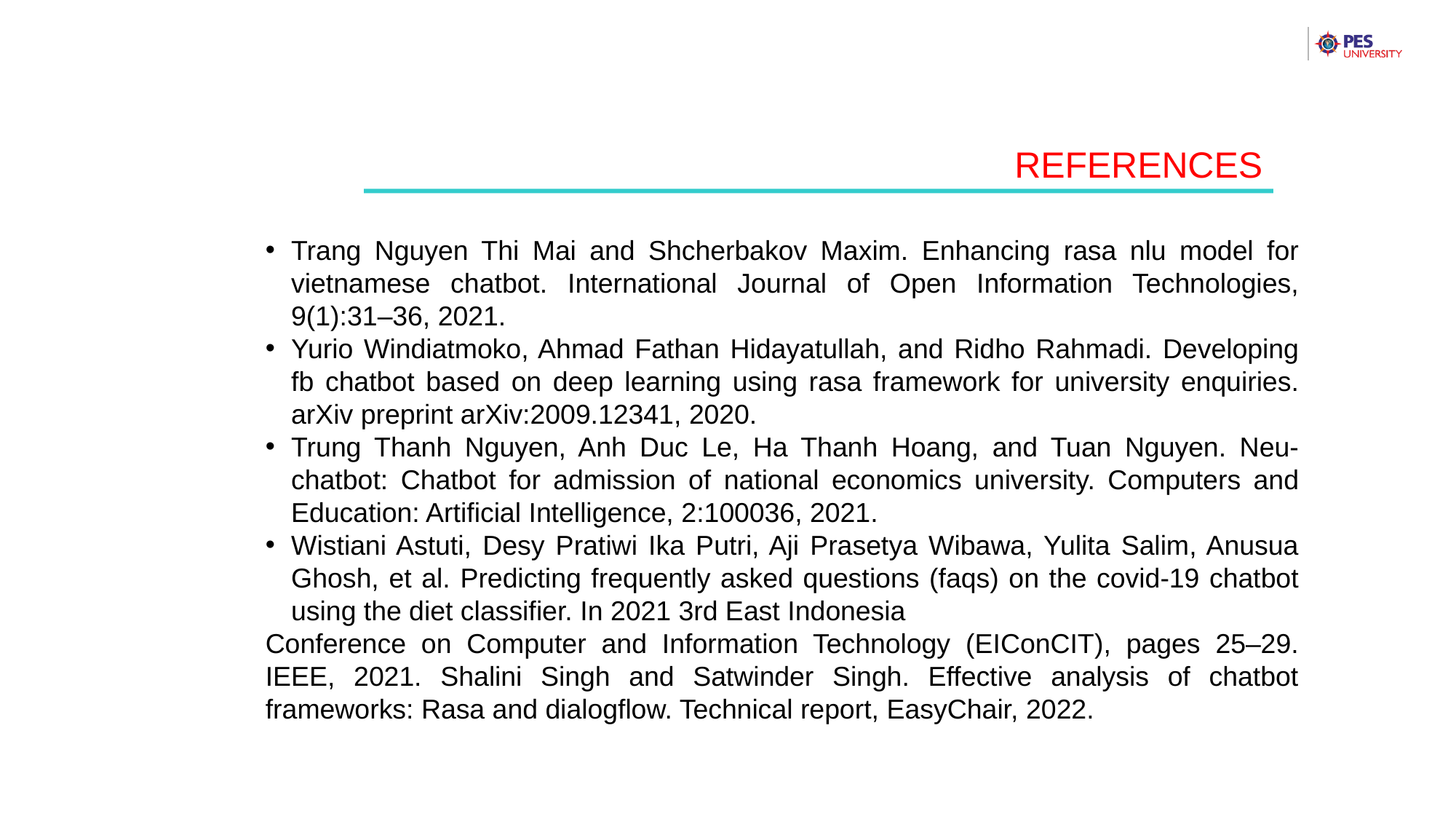

REFERENCES

Trang Nguyen Thi Mai and Shcherbakov Maxim. Enhancing rasa nlu model for vietnamese chatbot. International Journal of Open Information Technologies, 9(1):31–36, 2021.
Yurio Windiatmoko, Ahmad Fathan Hidayatullah, and Ridho Rahmadi. Developing fb chatbot based on deep learning using rasa framework for university enquiries. arXiv preprint arXiv:2009.12341, 2020.
Trung Thanh Nguyen, Anh Duc Le, Ha Thanh Hoang, and Tuan Nguyen. Neu-chatbot: Chatbot for admission of national economics university. Computers and Education: Artificial Intelligence, 2:100036, 2021.
Wistiani Astuti, Desy Pratiwi Ika Putri, Aji Prasetya Wibawa, Yulita Salim, Anusua Ghosh, et al. Predicting frequently asked questions (faqs) on the covid-19 chatbot using the diet classifier. In 2021 3rd East Indonesia
Conference on Computer and Information Technology (EIConCIT), pages 25–29. IEEE, 2021. Shalini Singh and Satwinder Singh. Effective analysis of chatbot frameworks: Rasa and dialogflow. Technical report, EasyChair, 2022.